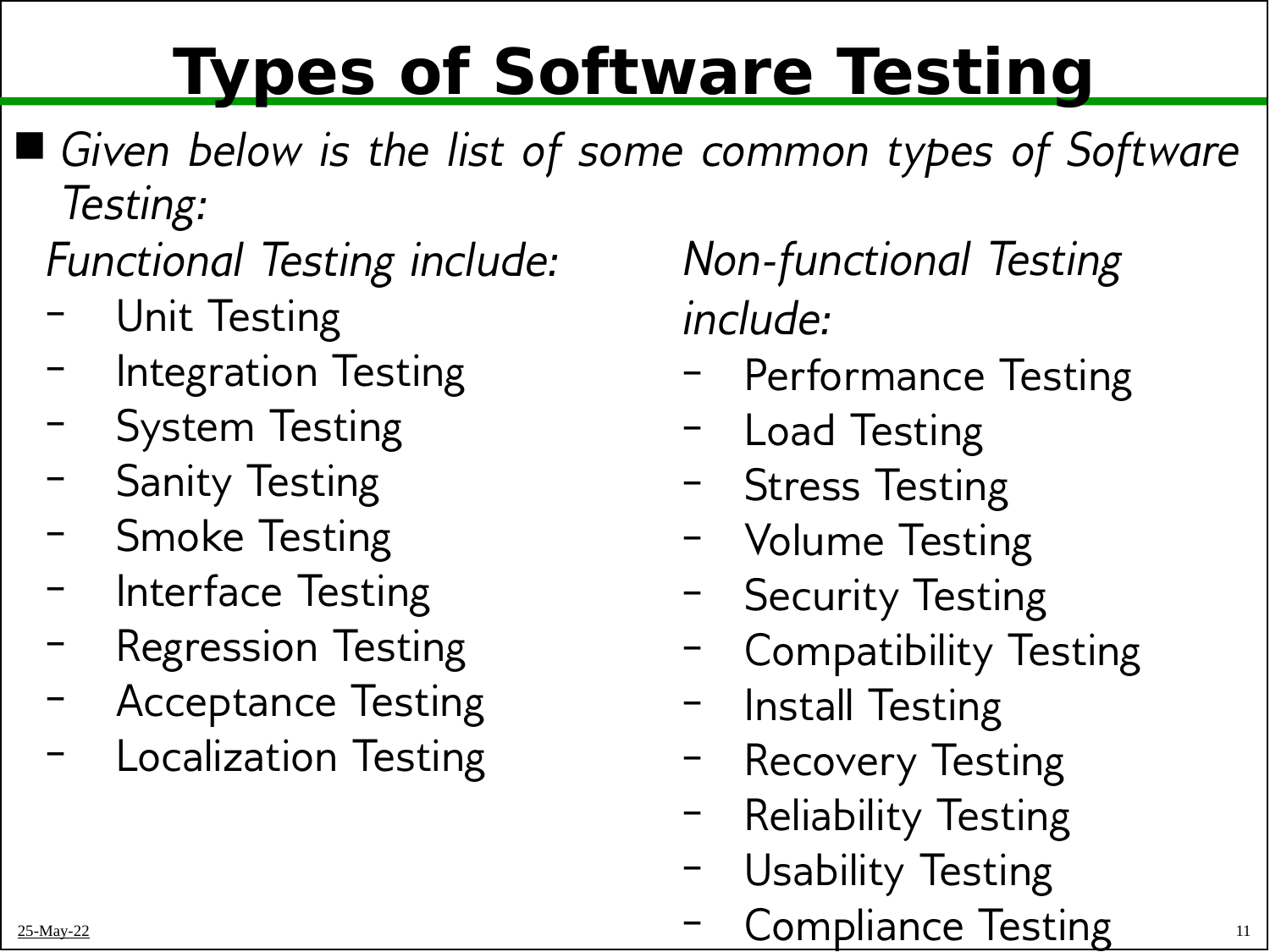

# Types of Software Testing
Given below is the list of some common types of Software Testing:

Functional Testing include:
Unit Testing
Integration Testing
System Testing
Sanity Testing
Smoke Testing
Interface Testing
Regression Testing
Acceptance Testing
Localization Testing
Non-functional Testing include:
Performance Testing
Load Testing
Stress Testing
Volume Testing
Security Testing
Compatibility Testing
Install Testing
Recovery Testing
Reliability Testing
Usability Testing
Compliance Testing
11
25-May-22